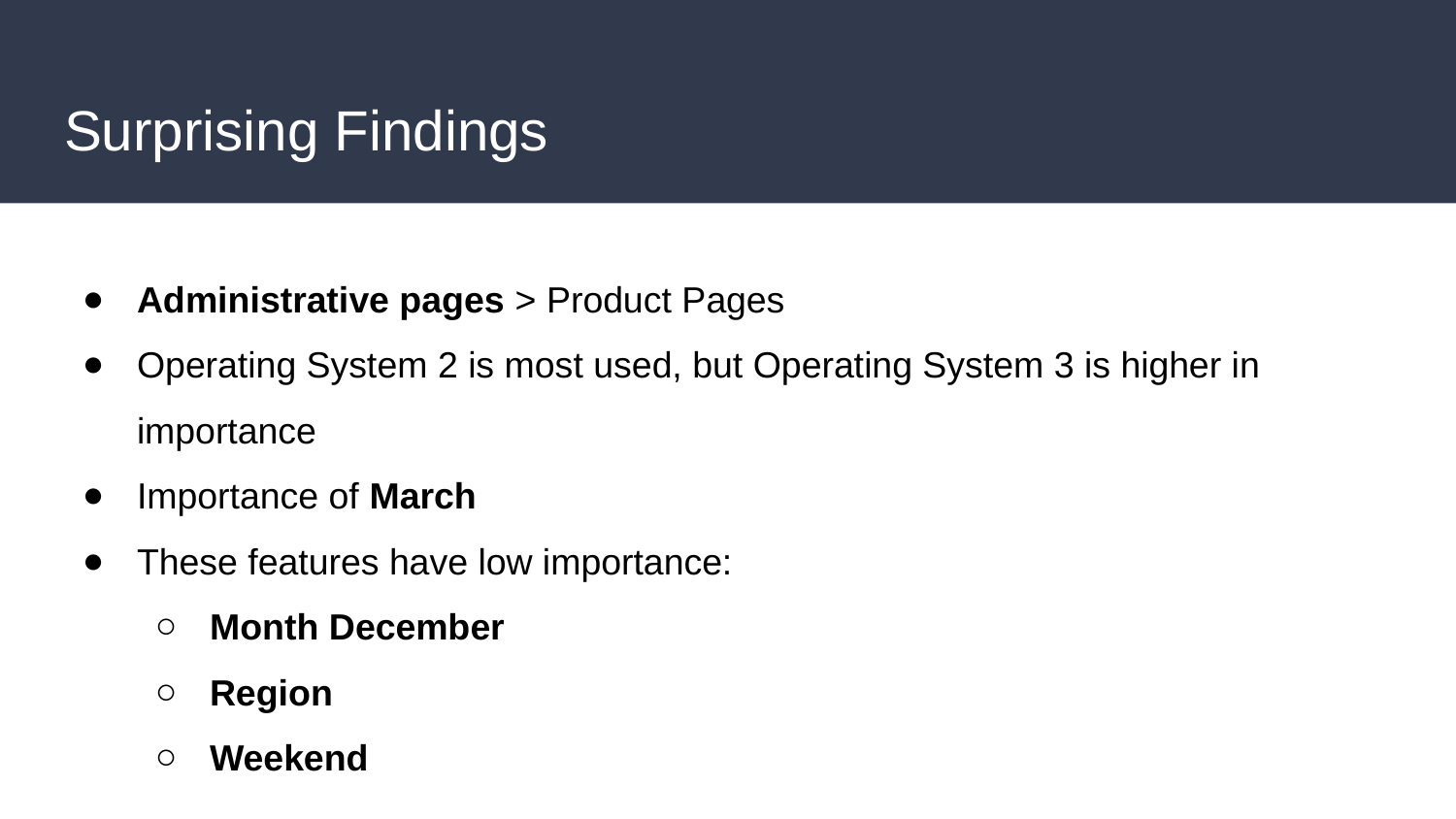

# Surprising Findings
Administrative pages > Product Pages
Operating System 2 is most used, but Operating System 3 is higher in importance
Importance of March
These features have low importance:
Month December
Region
Weekend